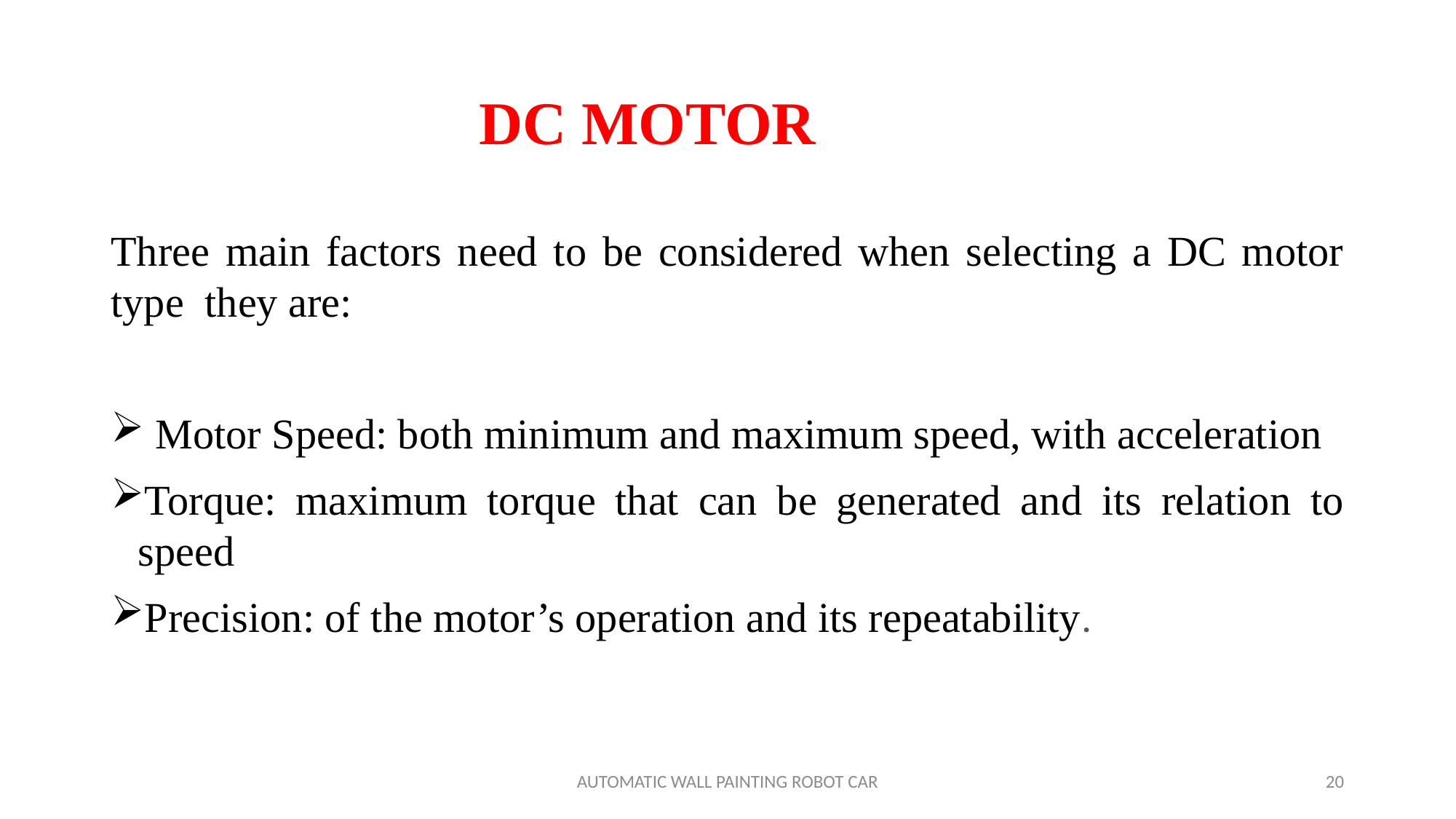

# DC MOTOR
Three main factors need to be considered when selecting a DC motor type  they are:

 Motor Speed: both minimum and maximum speed, with acceleration
Torque: maximum torque that can be generated and its relation to speed
Precision: of the motor’s operation and its repeatability.

AUTOMATIC WALL PAINTING ROBOT CAR
20